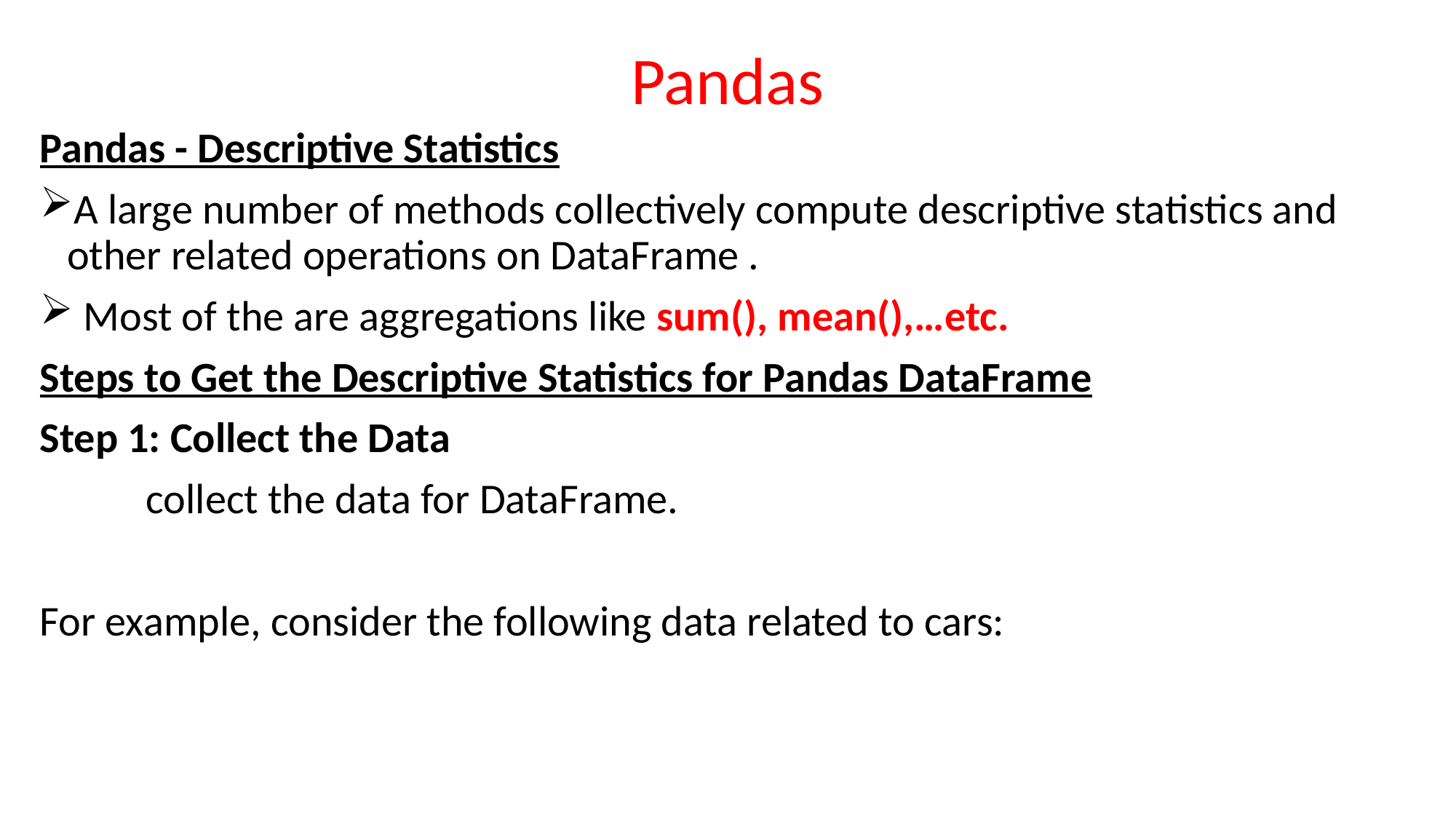

# Pandas
Pandas - Descriptive Statistics
A large number of methods collectively compute descriptive statistics and other related operations on DataFrame .
 Most of the are aggregations like sum(), mean(),…etc.
Steps to Get the Descriptive Statistics for Pandas DataFrame
Step 1: Collect the Data
           collect the data for DataFrame.

For example, consider the following data related to cars: